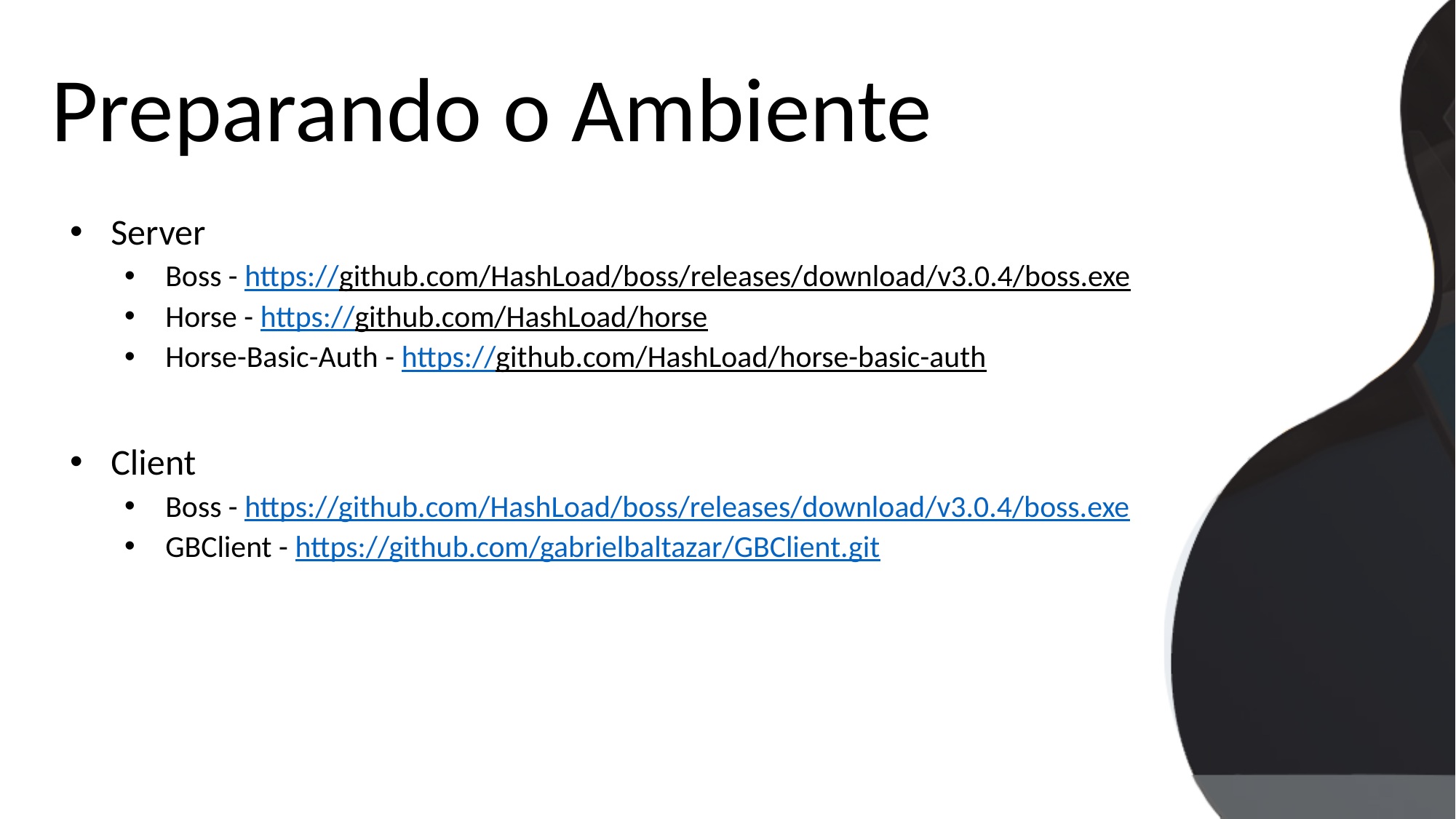

Preparando o Ambiente
Server
Boss - https://github.com/HashLoad/boss/releases/download/v3.0.4/boss.exe
Horse - https://github.com/HashLoad/horse
Horse-Basic-Auth - https://github.com/HashLoad/horse-basic-auth

Client
Boss - https://github.com/HashLoad/boss/releases/download/v3.0.4/boss.exe
GBClient - https://github.com/gabrielbaltazar/GBClient.git